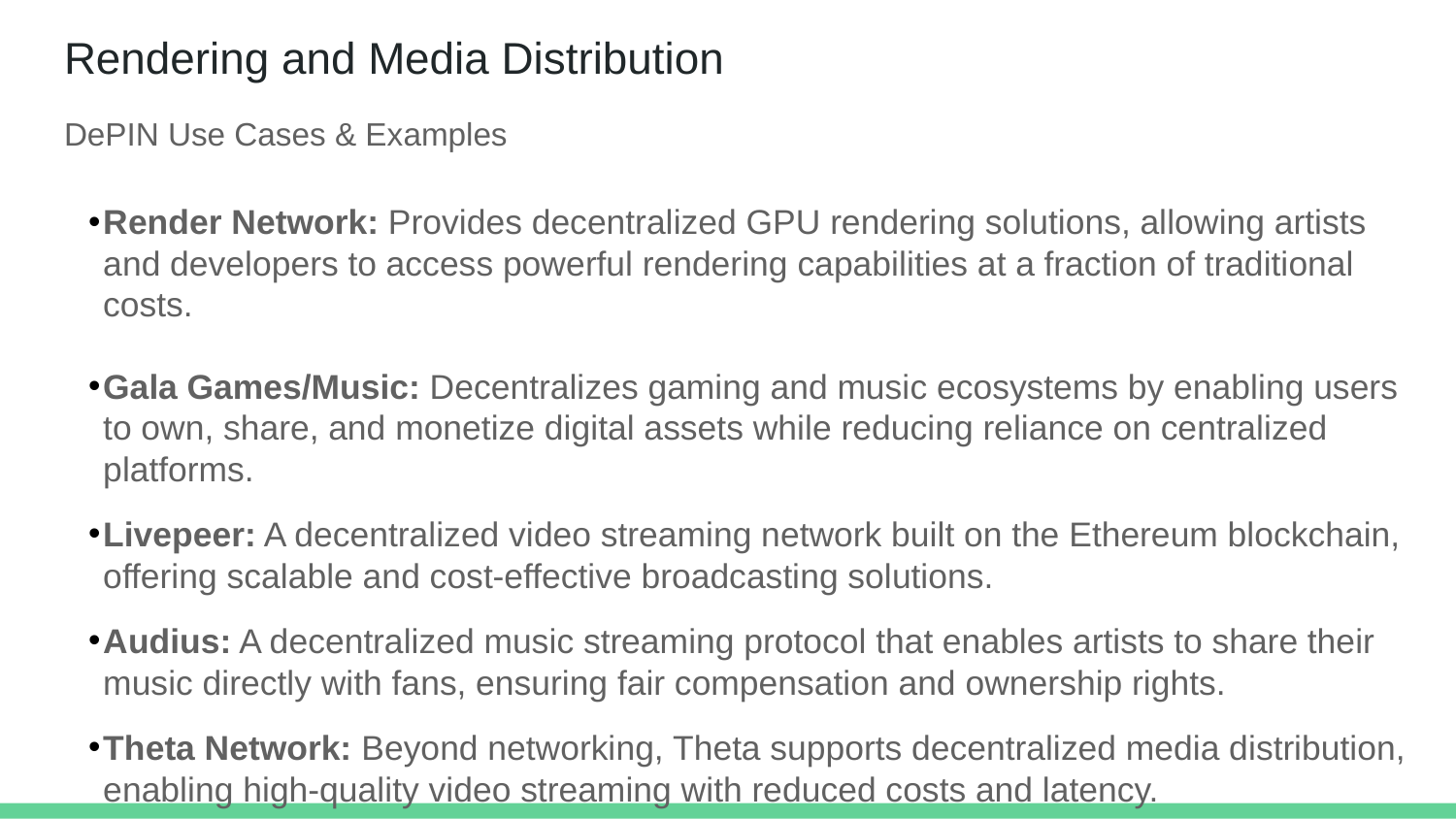

# Rendering and Media Distribution
DePIN Use Cases & Examples
Render Network: Provides decentralized GPU rendering solutions, allowing artists and developers to access powerful rendering capabilities at a fraction of traditional costs.
Gala Games/Music: Decentralizes gaming and music ecosystems by enabling users to own, share, and monetize digital assets while reducing reliance on centralized platforms.
Livepeer: A decentralized video streaming network built on the Ethereum blockchain, offering scalable and cost-effective broadcasting solutions.
Audius: A decentralized music streaming protocol that enables artists to share their music directly with fans, ensuring fair compensation and ownership rights.
Theta Network: Beyond networking, Theta supports decentralized media distribution, enabling high-quality video streaming with reduced costs and latency.